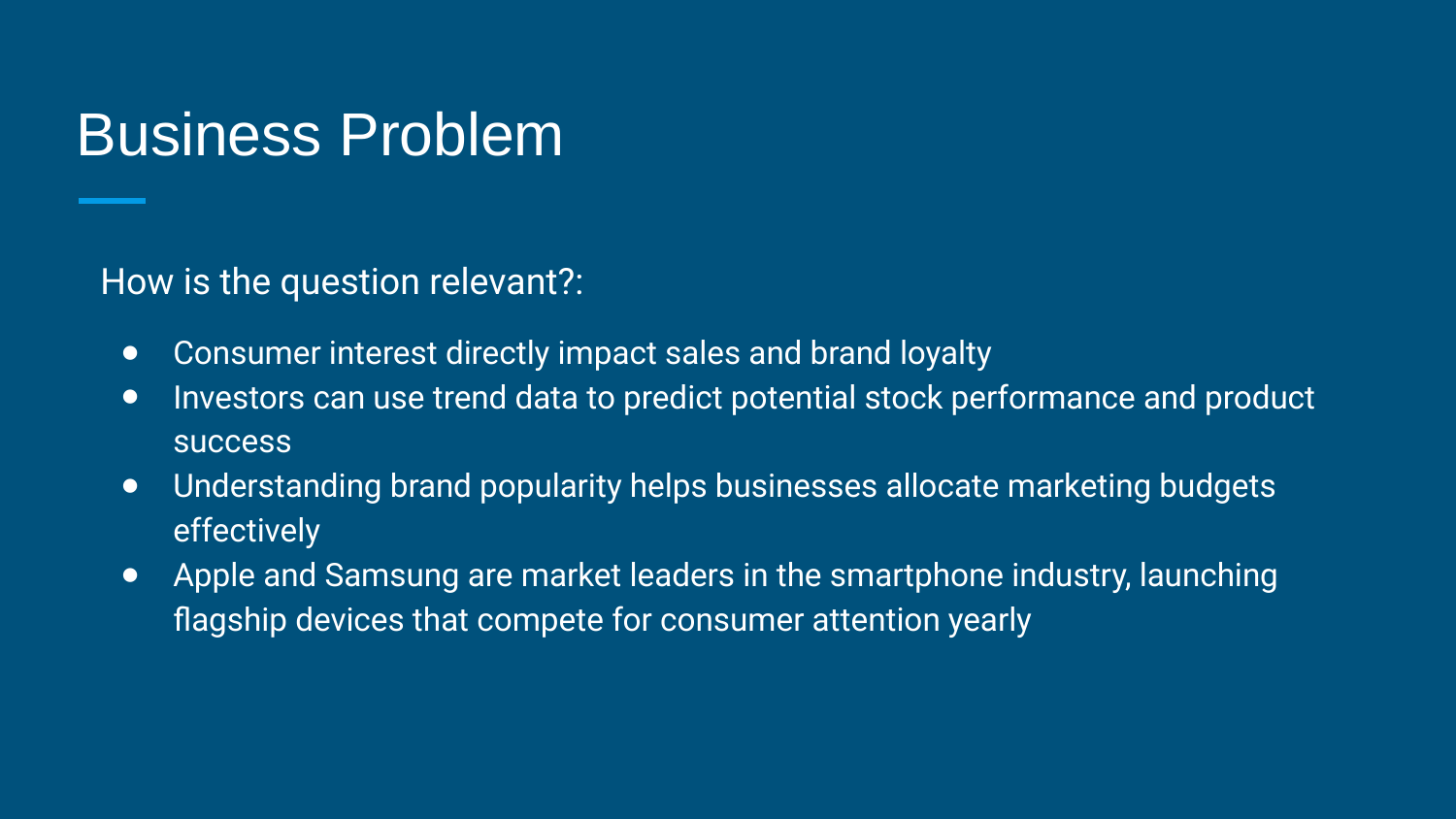

# Business Problem
How is the question relevant?:
Consumer interest directly impact sales and brand loyalty
Investors can use trend data to predict potential stock performance and product success
Understanding brand popularity helps businesses allocate marketing budgets effectively
Apple and Samsung are market leaders in the smartphone industry, launching flagship devices that compete for consumer attention yearly